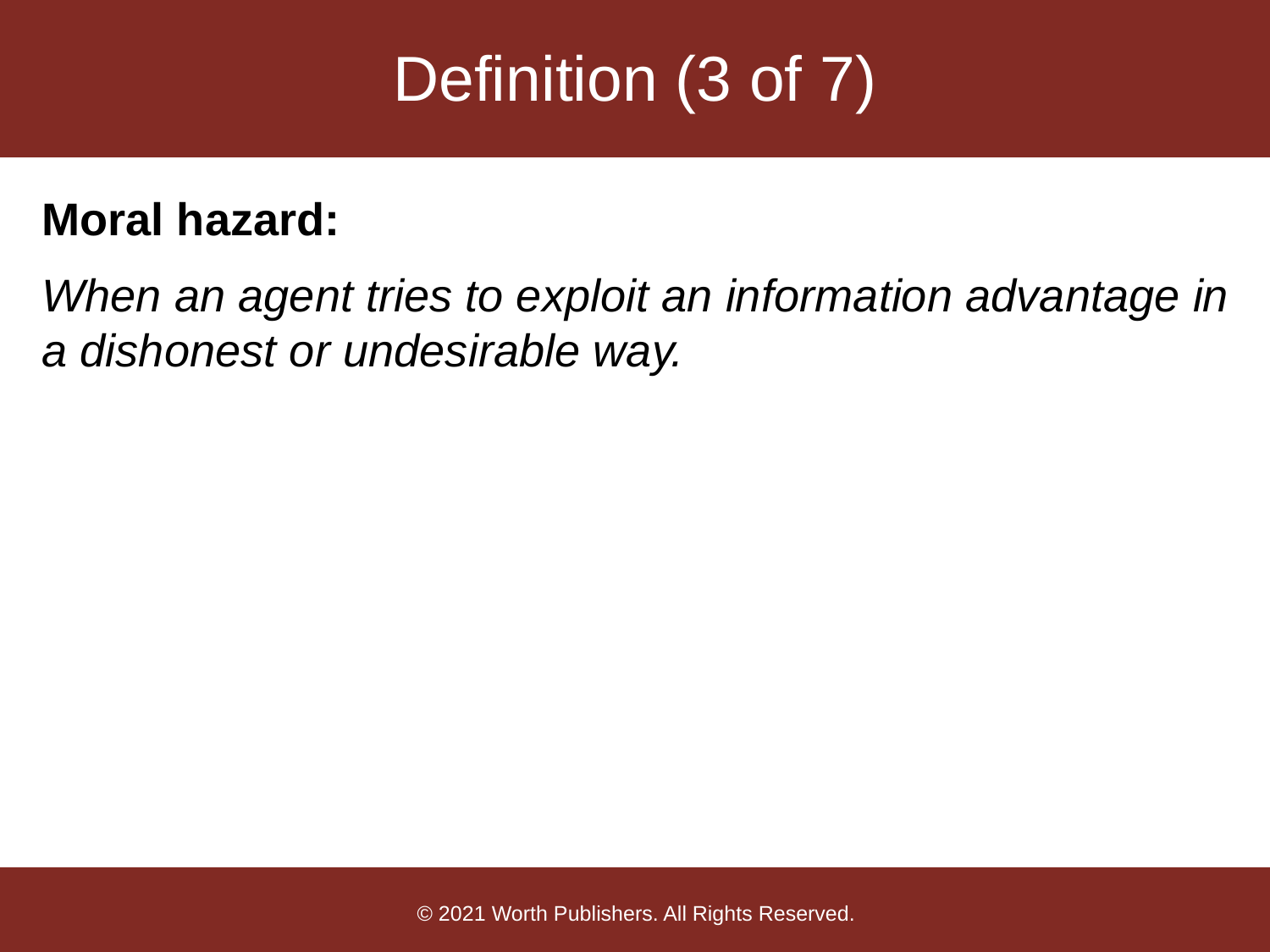

# Definition (3 of 7)
Moral hazard:
When an agent tries to exploit an information advantage in a dishonest or undesirable way.